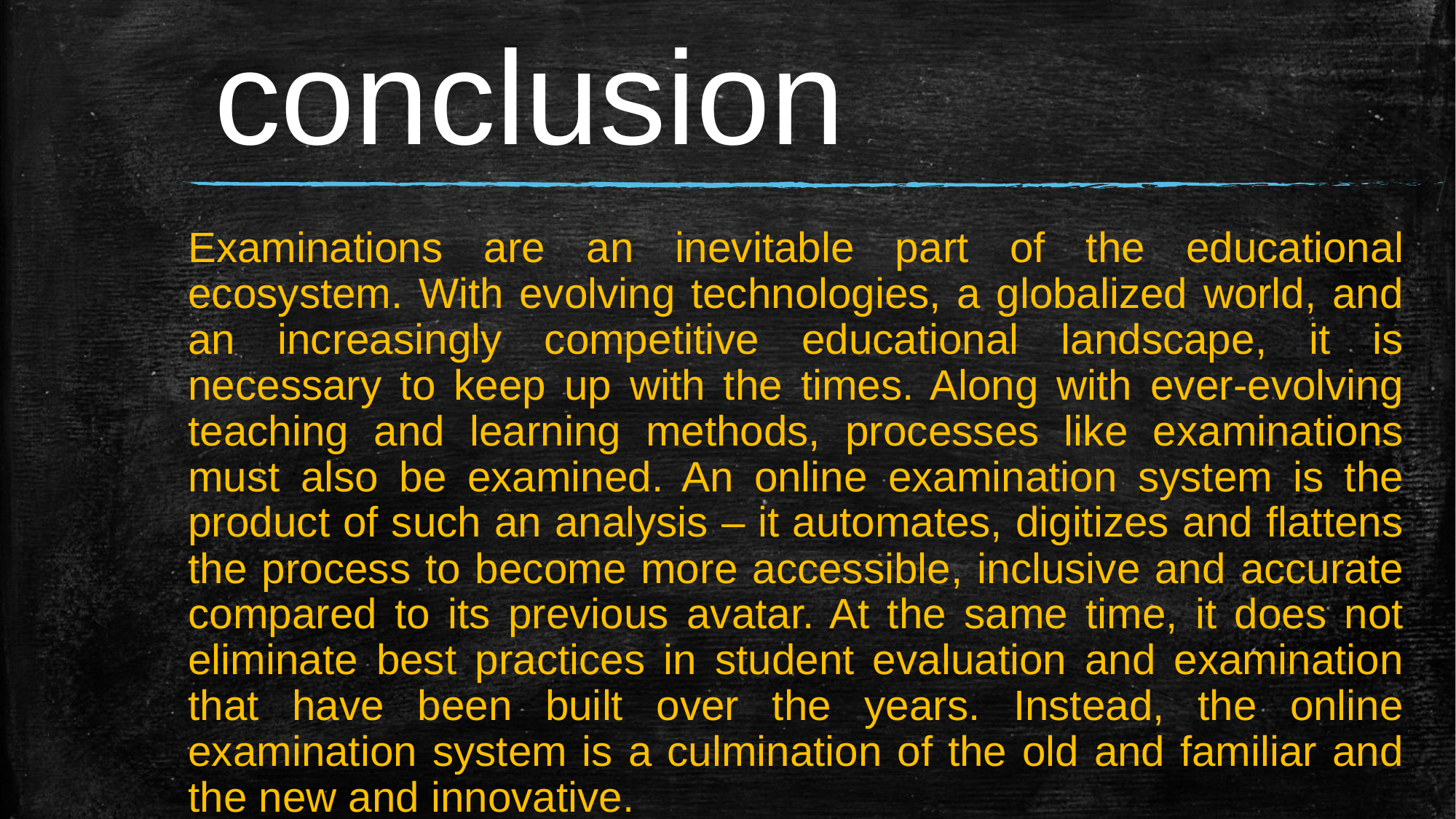

# conclusion
Examinations are an inevitable part of the educational ecosystem. With evolving technologies, a globalized world, and an increasingly competitive educational landscape, it is necessary to keep up with the times. Along with ever-evolving teaching and learning methods, processes like examinations must also be examined. An online examination system is the product of such an analysis – it automates, digitizes and flattens the process to become more accessible, inclusive and accurate compared to its previous avatar. At the same time, it does not eliminate best practices in student evaluation and examination that have been built over the years. Instead, the online examination system is a culmination of the old and familiar and the new and innovative.